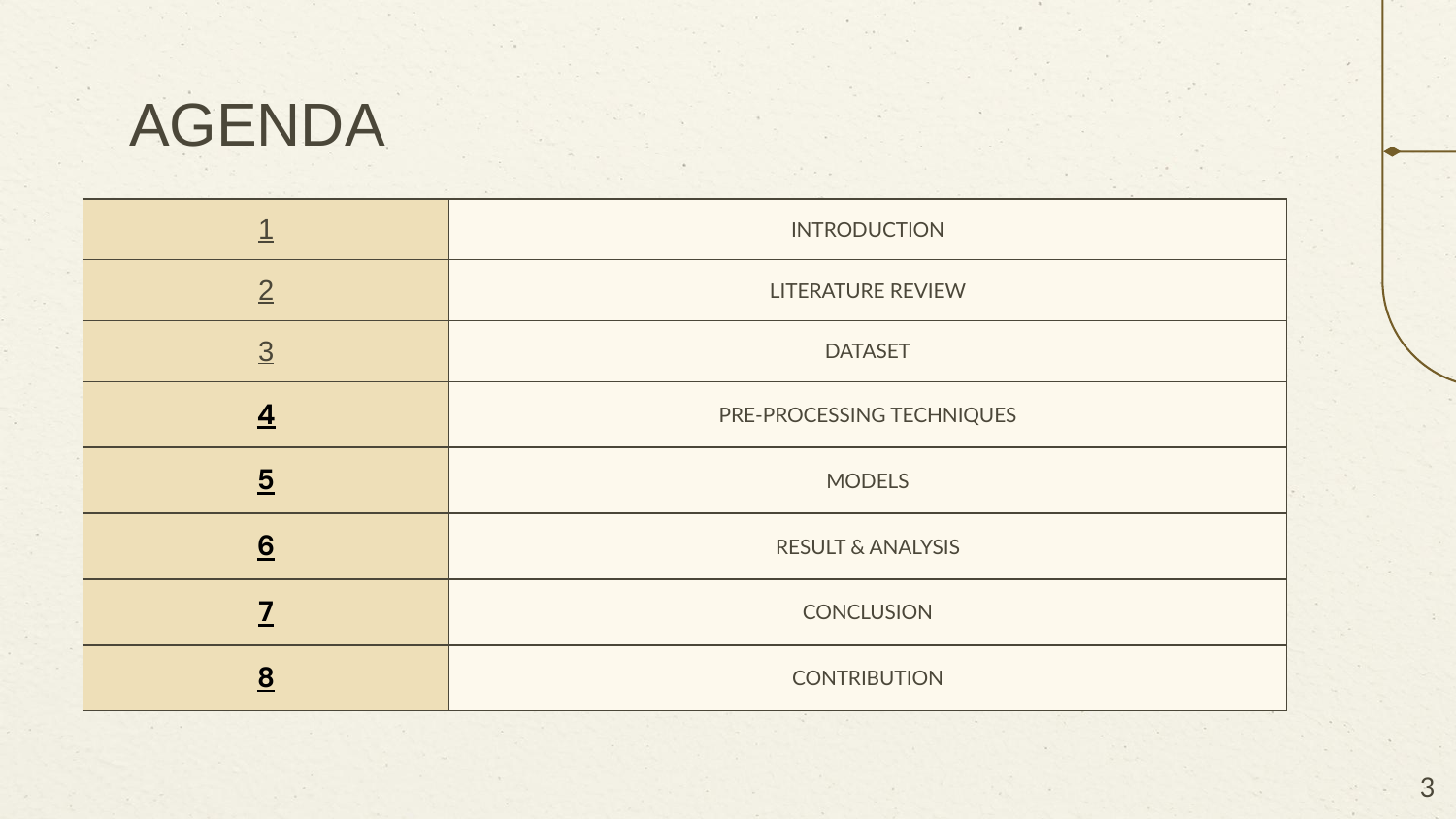

# AGENDA
| 1 | INTRODUCTION |
| --- | --- |
| 2 | LITERATURE REVIEW |
| 3 | DATASET |
| 4 | PRE-PROCESSING TECHNIQUES |
| 5 | MODELS |
| 6 | RESULT & ANALYSIS |
| 7 | CONCLUSION |
| 8 | CONTRIBUTION |
3